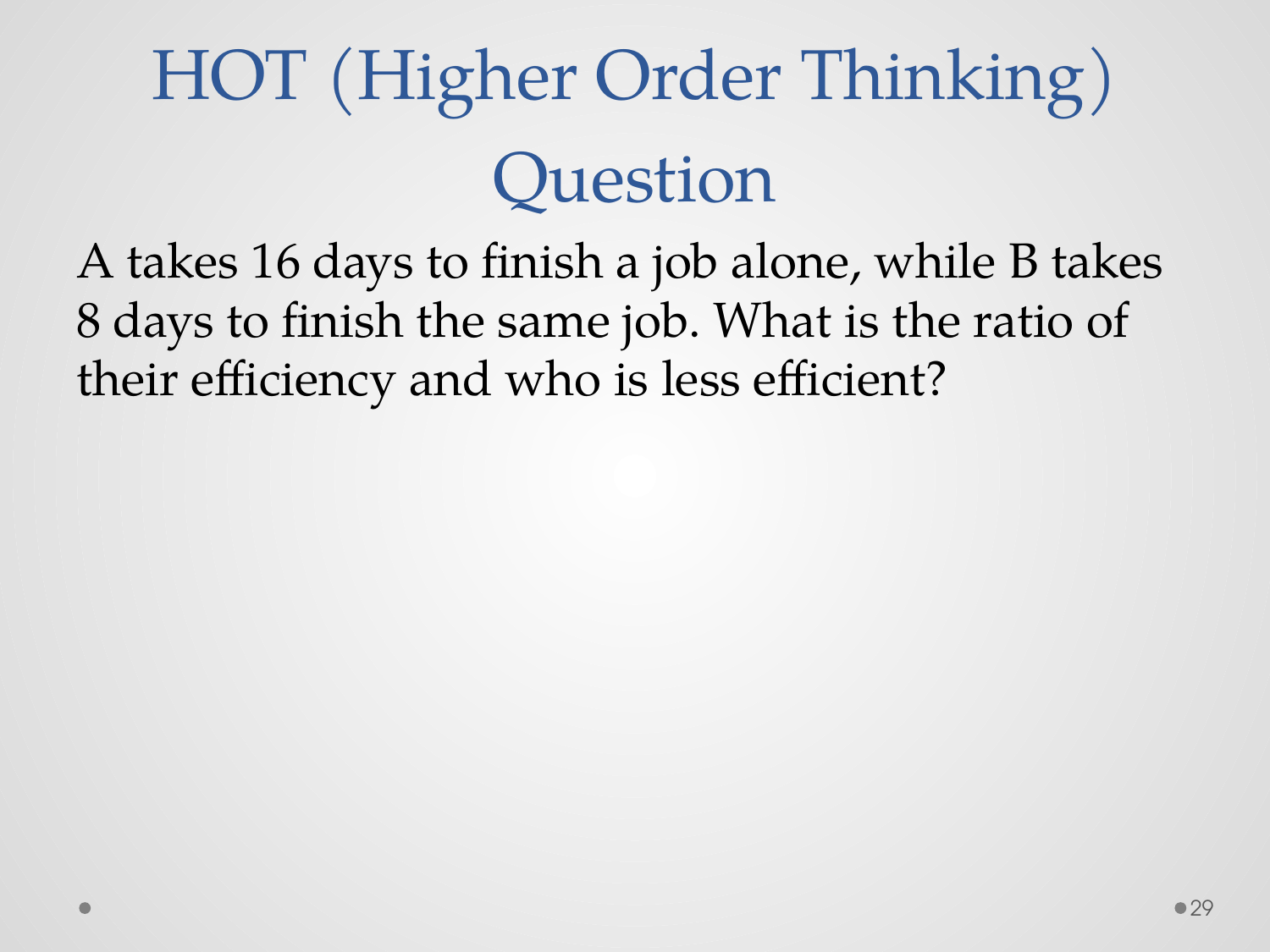

# HOT (Higher Order Thinking) Question
A takes 16 days to finish a job alone, while B takes 8 days to finish the same job. What is the ratio of their efficiency and who is less efficient?

29